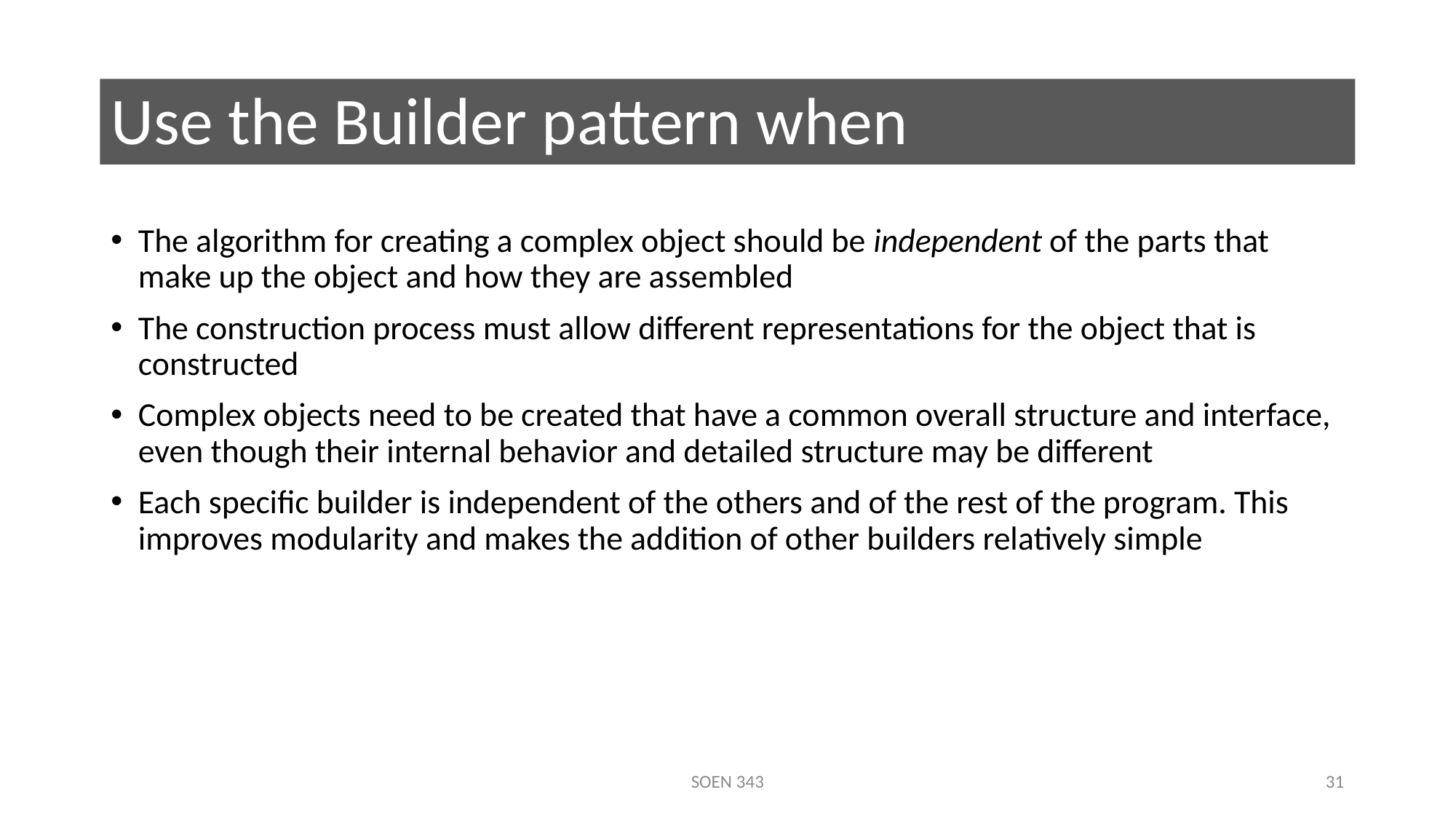

# Use the Builder pattern when
The algorithm for creating a complex object should be independent of the parts that make up the object and how they are assembled
The construction process must allow different representations for the object that is constructed
Complex objects need to be created that have a common overall structure and interface, even though their internal behavior and detailed structure may be different
Each specific builder is independent of the others and of the rest of the program. This improves modularity and makes the addition of other builders relatively simple

SOEN 343
31